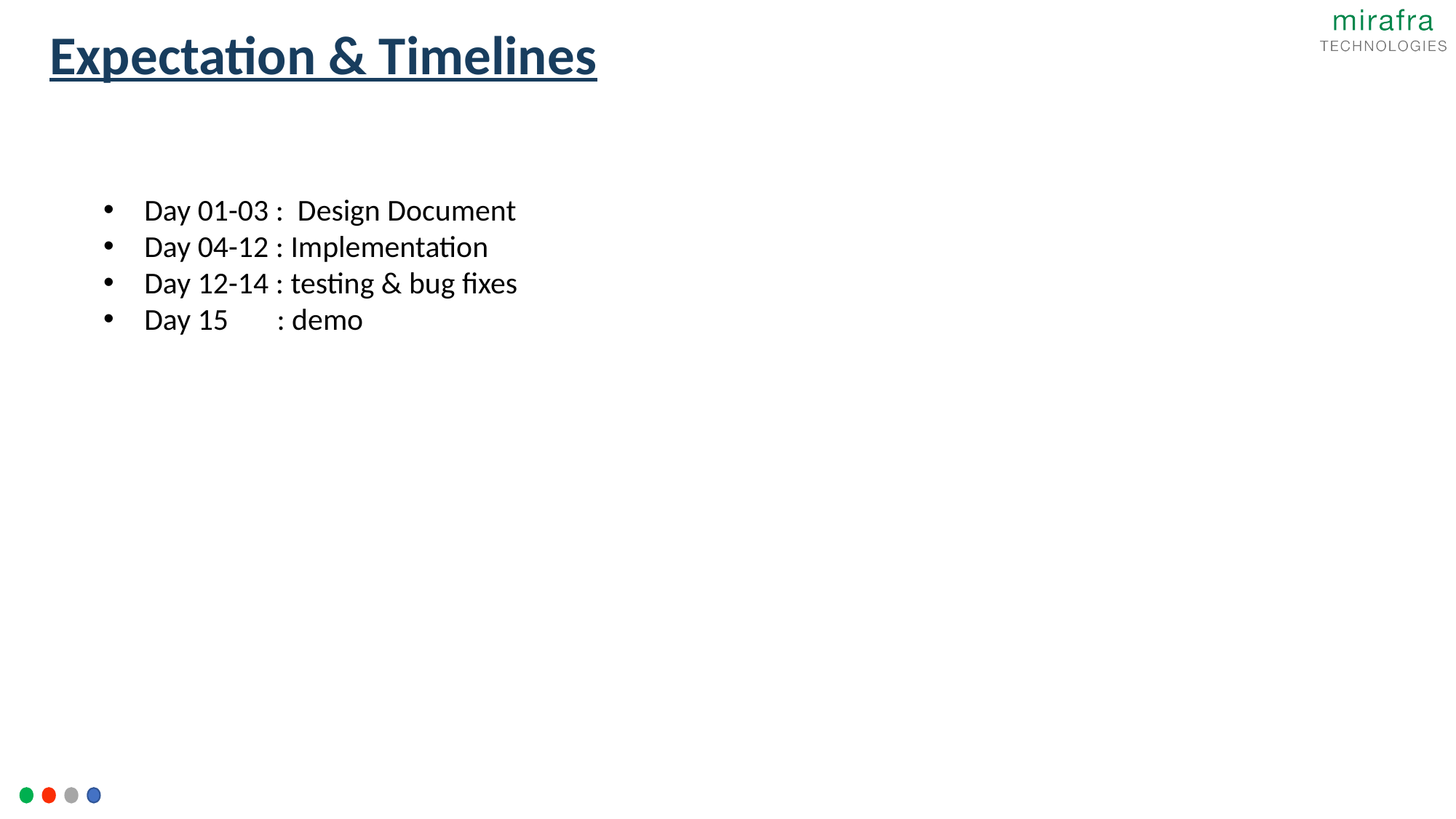

Expectation & Timelines
Day 01-03 :  Design Document
Day 04-12 : Implementation
Day 12-14 : testing & bug fixes
Day 15       : demo